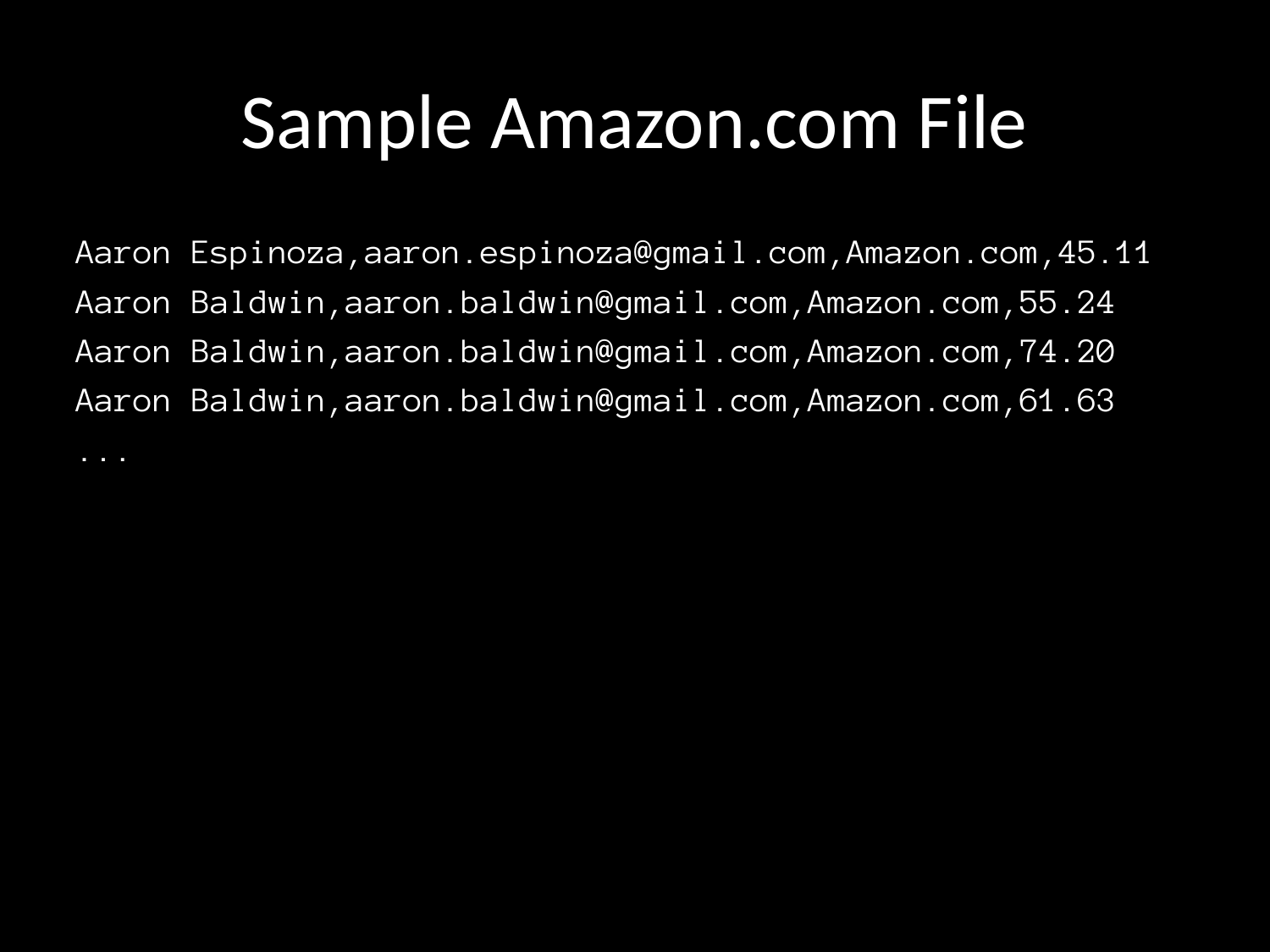

# Sample Amazon.com File
Aaron Espinoza,aaron.espinoza@gmail.com,Amazon.com,45.11
Aaron Baldwin,aaron.baldwin@gmail.com,Amazon.com,55.24
Aaron Baldwin,aaron.baldwin@gmail.com,Amazon.com,74.20
Aaron Baldwin,aaron.baldwin@gmail.com,Amazon.com,61.63
...